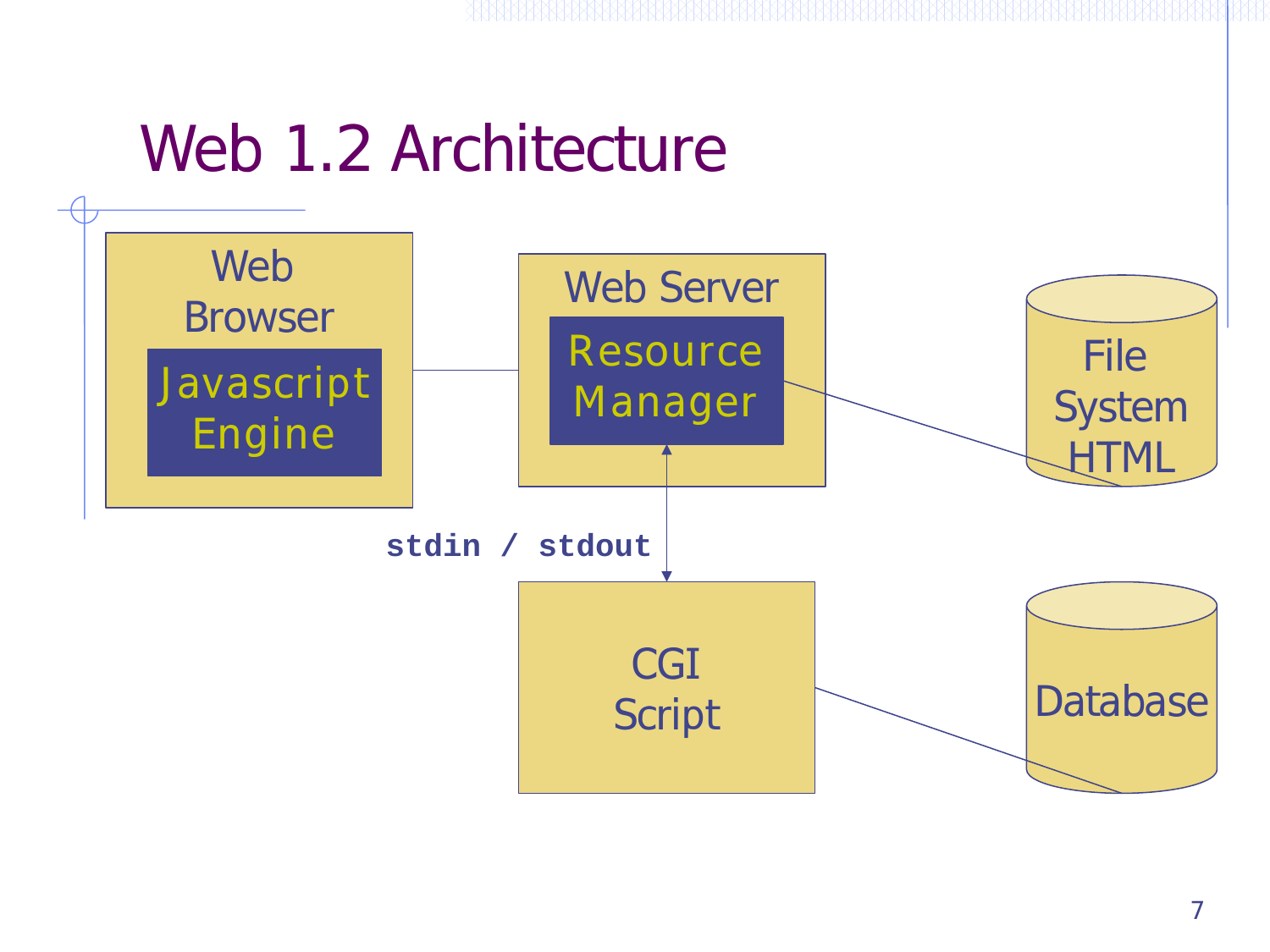

# Web 1.2 Architecture
Web
Browser
Web Server
File
System
HTML
Resource
Manager
Javascript
Engine
stdin / stdout
CGI
Script
Database
7